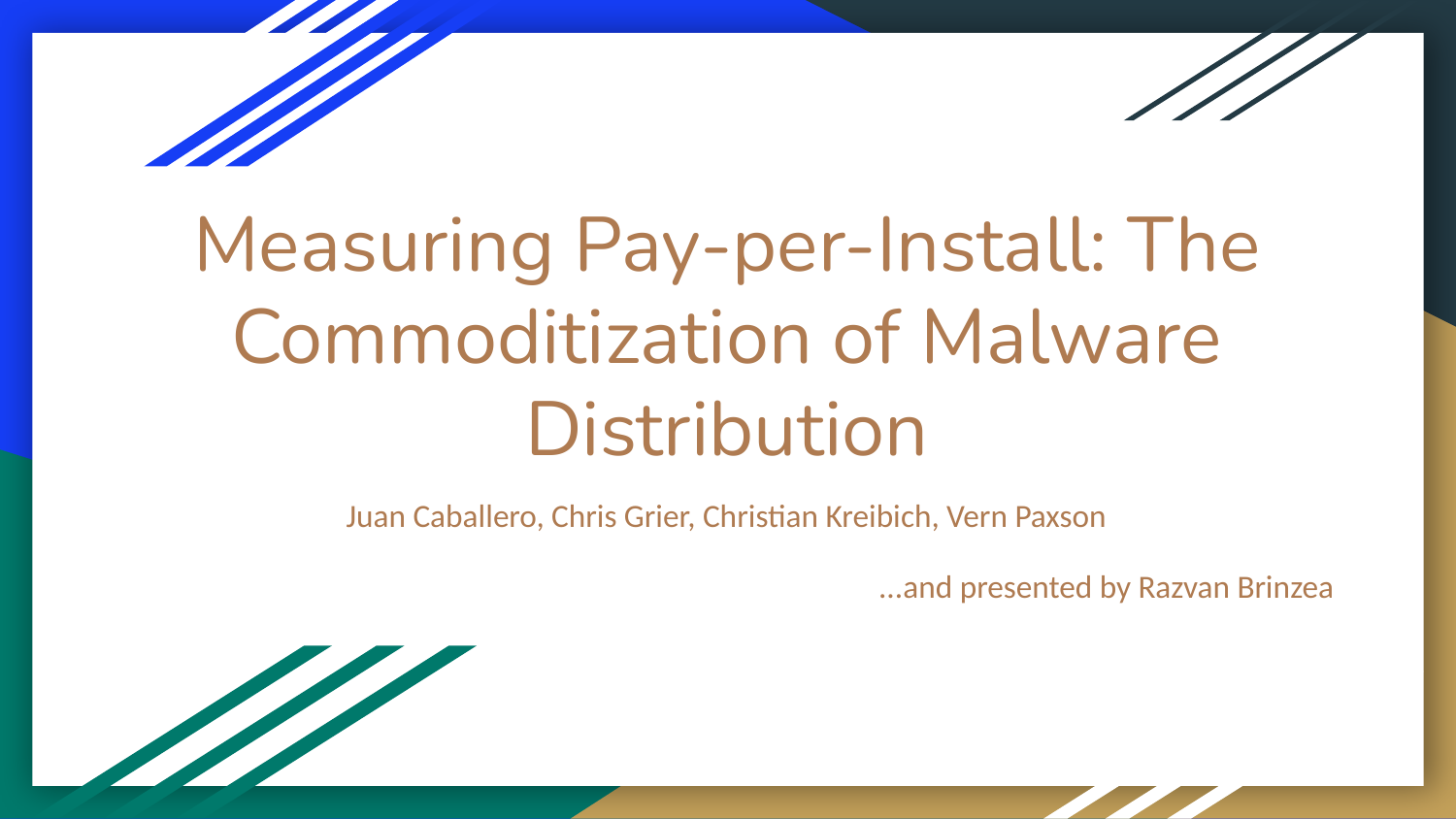

# Measuring Pay-per-Install: The Commoditization of Malware Distribution
Juan Caballero, Chris Grier, Christian Kreibich, Vern Paxson
...and presented by Razvan Brinzea